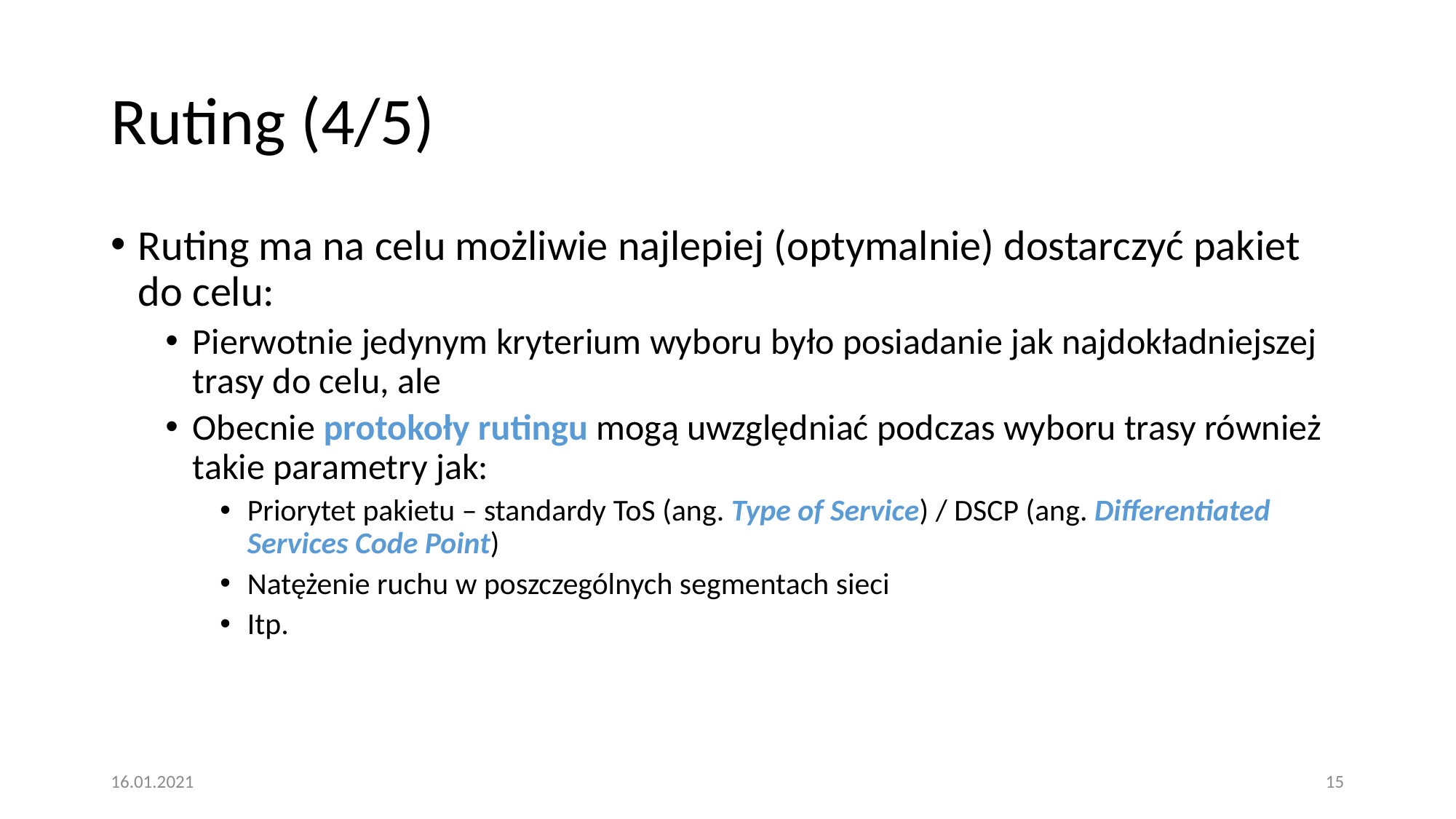

# Ruting (4/5)
Ruting ma na celu możliwie najlepiej (optymalnie) dostarczyć pakiet do celu:
Pierwotnie jedynym kryterium wyboru było posiadanie jak najdokładniejszej trasy do celu, ale
Obecnie protokoły rutingu mogą uwzględniać podczas wyboru trasy również takie parametry jak:
Priorytet pakietu – standardy ToS (ang. Type of Service) / DSCP (ang. Differentiated Services Code Point)
Natężenie ruchu w poszczególnych segmentach sieci
Itp.
16.01.2021
15